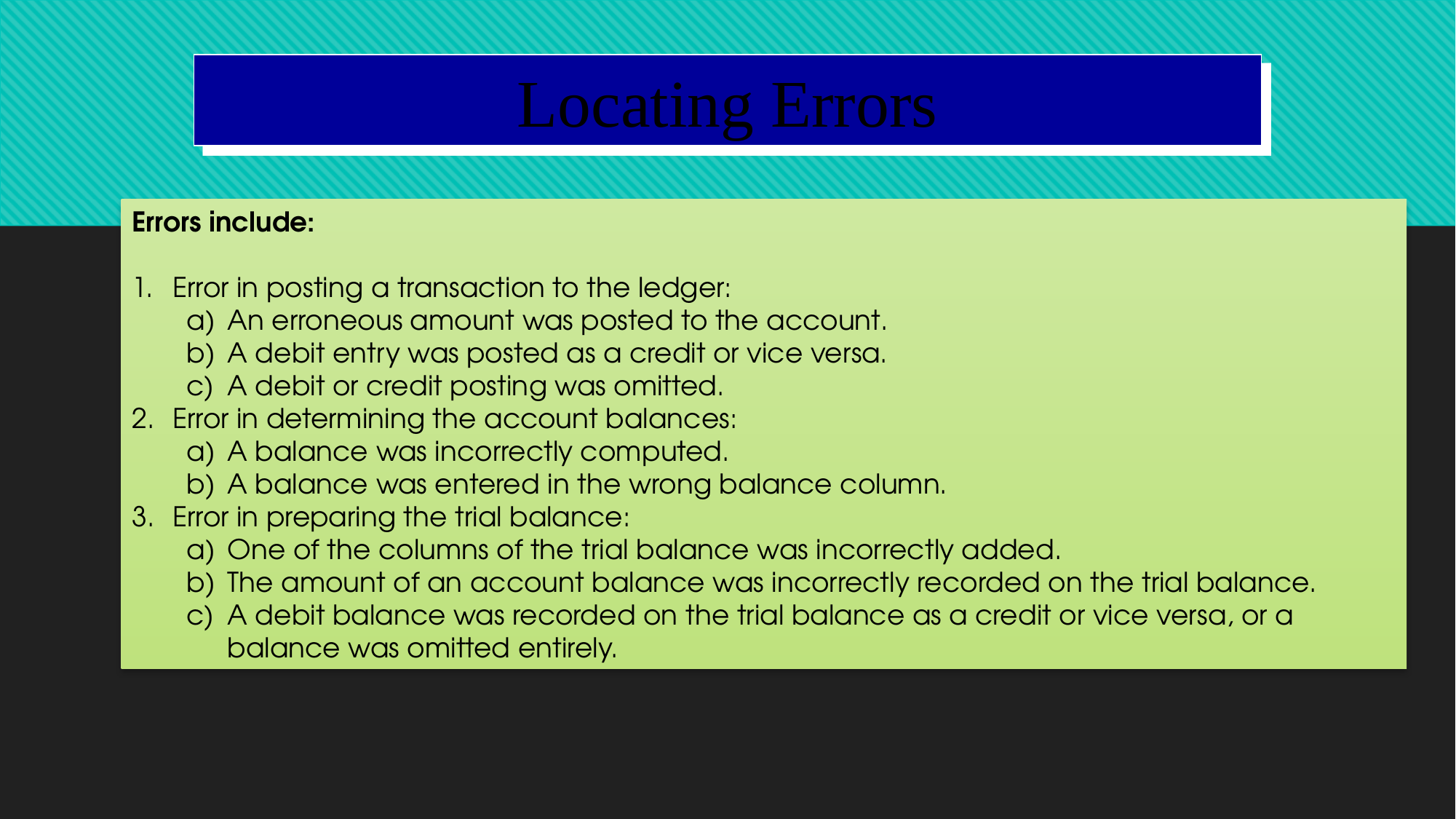

Locating Errors
Errors include:

Error in posting a transaction to the ledger:
An erroneous amount was posted to the account.
A debit entry was posted as a credit or vice versa.
A debit or credit posting was omitted.
Error in determining the account balances:
A balance was incorrectly computed.
A balance was entered in the wrong balance column.
Error in preparing the trial balance:
One of the columns of the trial balance was incorrectly added.
The amount of an account balance was incorrectly recorded on the trial balance.
A debit balance was recorded on the trial balance as a credit or vice versa, or a balance was omitted entirely.